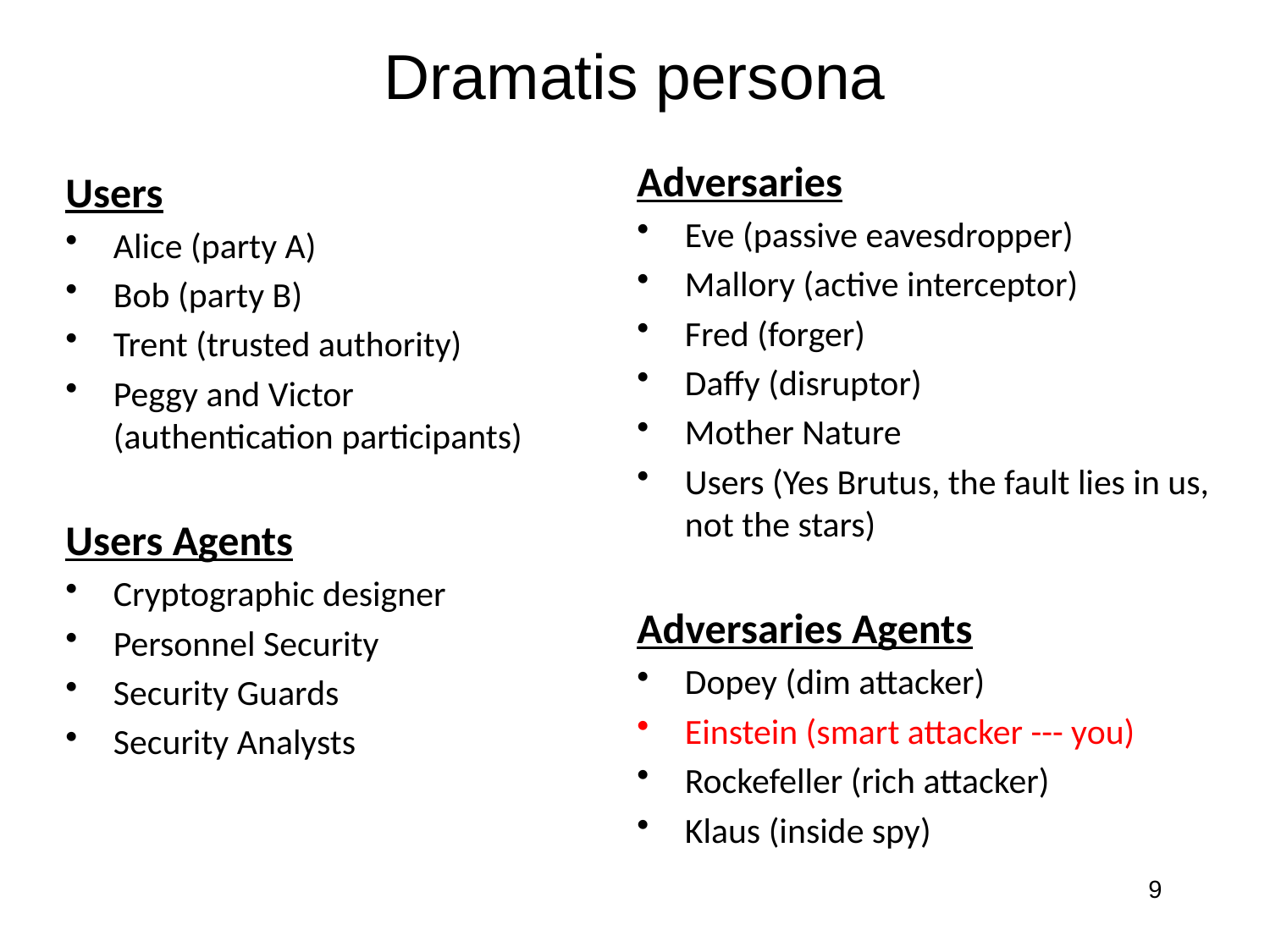

# Dramatis persona
Adversaries
Eve (passive eavesdropper)
Mallory (active interceptor)
Fred (forger)
Daffy (disruptor)
Mother Nature
Users (Yes Brutus, the fault lies in us, not the stars)

Adversaries Agents
Dopey (dim attacker)
Einstein (smart attacker --- you)
Rockefeller (rich attacker)
Klaus (inside spy)
Users
Alice (party A)
Bob (party B)
Trent (trusted authority)
Peggy and Victor (authentication participants)

Users Agents
Cryptographic designer
Personnel Security
Security Guards
Security Analysts

9